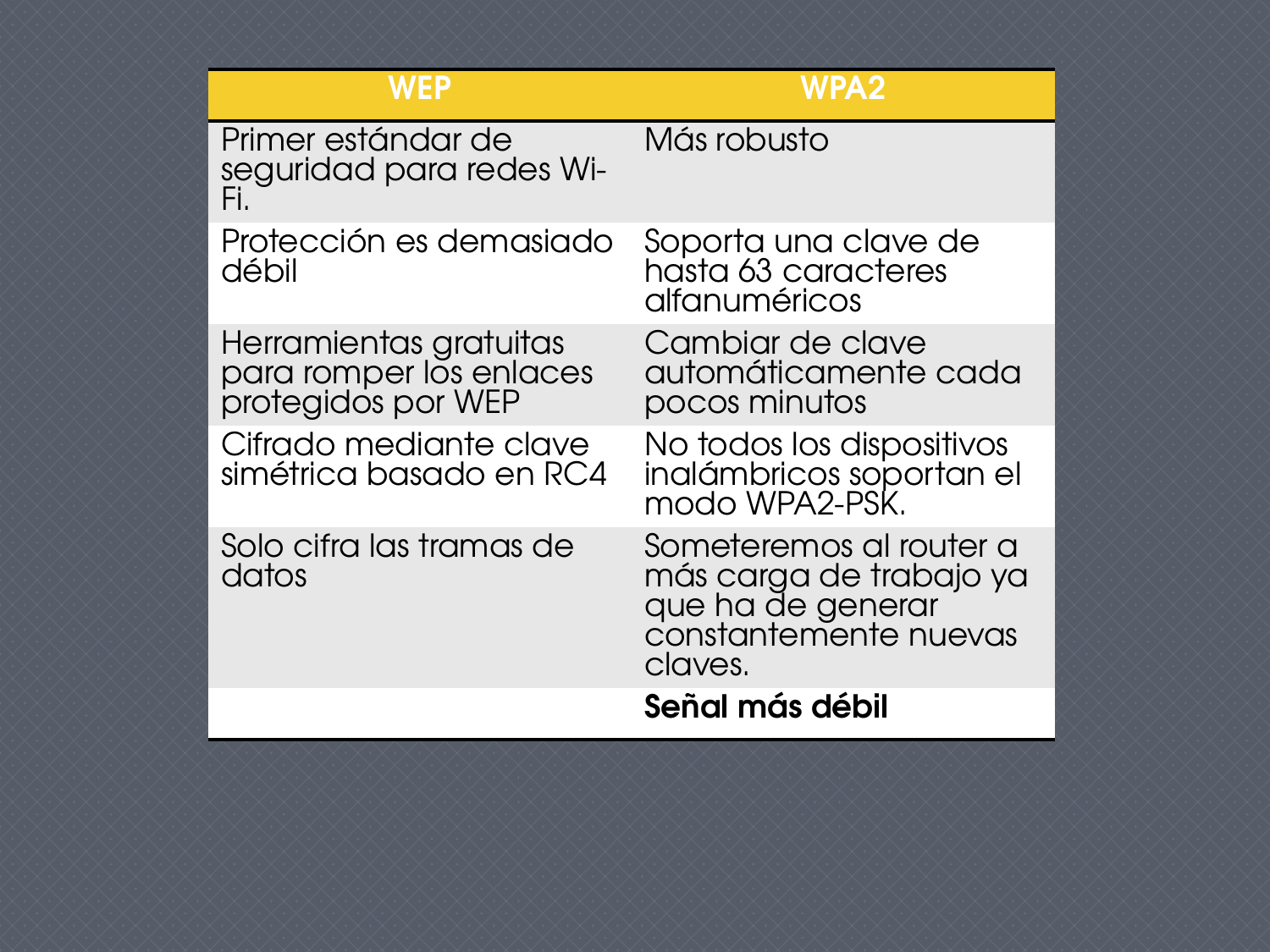

| WEP | WPA2 |
| --- | --- |
| Primer estándar de seguridad para redes Wi-Fi. | Más robusto |
| Protección es demasiado débil | Soporta una clave de hasta 63 caracteres alfanuméricos |
| Herramientas gratuitas para romper los enlaces protegidos por WEP | Cambiar de clave automáticamente cada pocos minutos |
| Cifrado mediante clave simétrica basado en RC4 | No todos los dispositivos inalámbricos soportan el modo WPA2-PSK. |
| Solo cifra las tramas de datos | Someteremos al router a más carga de trabajo ya que ha de generar constantemente nuevas claves. |
|  | Señal más débil |